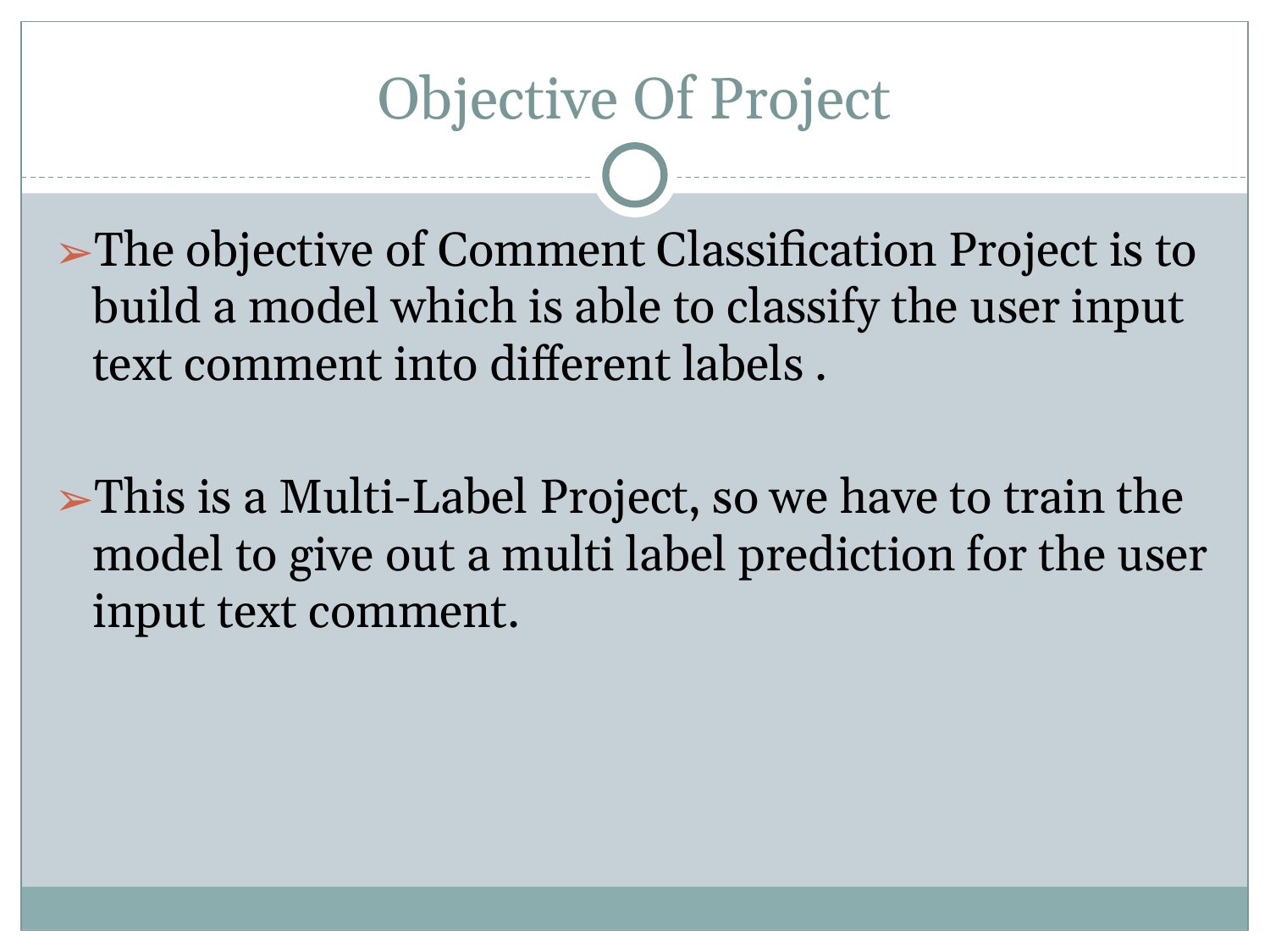

# Objective Of Project
The objective of Comment Classification Project is to build a model which is able to classify the user input text comment into different labels .

This is a Multi-Label Project, so we have to train the model to give out a multi label prediction for the user input text comment.